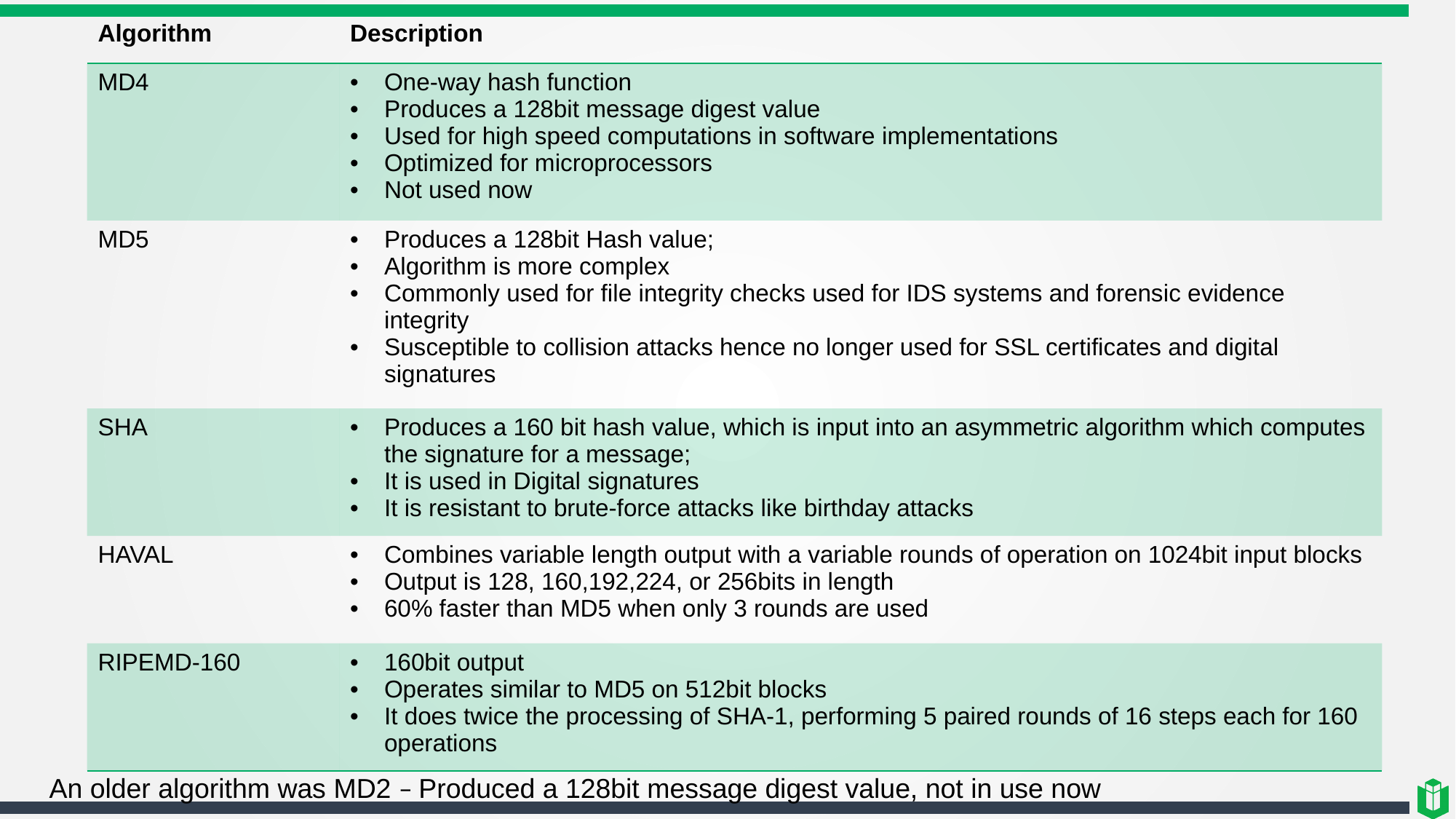

| Algorithm | Description |
| --- | --- |
| MD4 | One-way hash function Produces a 128bit message digest value Used for high speed computations in software implementations Optimized for microprocessors Not used now |
| MD5 | Produces a 128bit Hash value; Algorithm is more complex Commonly used for file integrity checks used for IDS systems and forensic evidence integrity Susceptible to collision attacks hence no longer used for SSL certificates and digital signatures |
| SHA | Produces a 160 bit hash value, which is input into an asymmetric algorithm which computes the signature for a message; It is used in Digital signatures It is resistant to brute-force attacks like birthday attacks |
| HAVAL | Combines variable length output with a variable rounds of operation on 1024bit input blocks Output is 128, 160,192,224, or 256bits in length 60% faster than MD5 when only 3 rounds are used |
| RIPEMD-160 | 160bit output Operates similar to MD5 on 512bit blocks It does twice the processing of SHA-1, performing 5 paired rounds of 16 steps each for 160 operations |
An older algorithm was MD2 – Produced a 128bit message digest value, not in use now